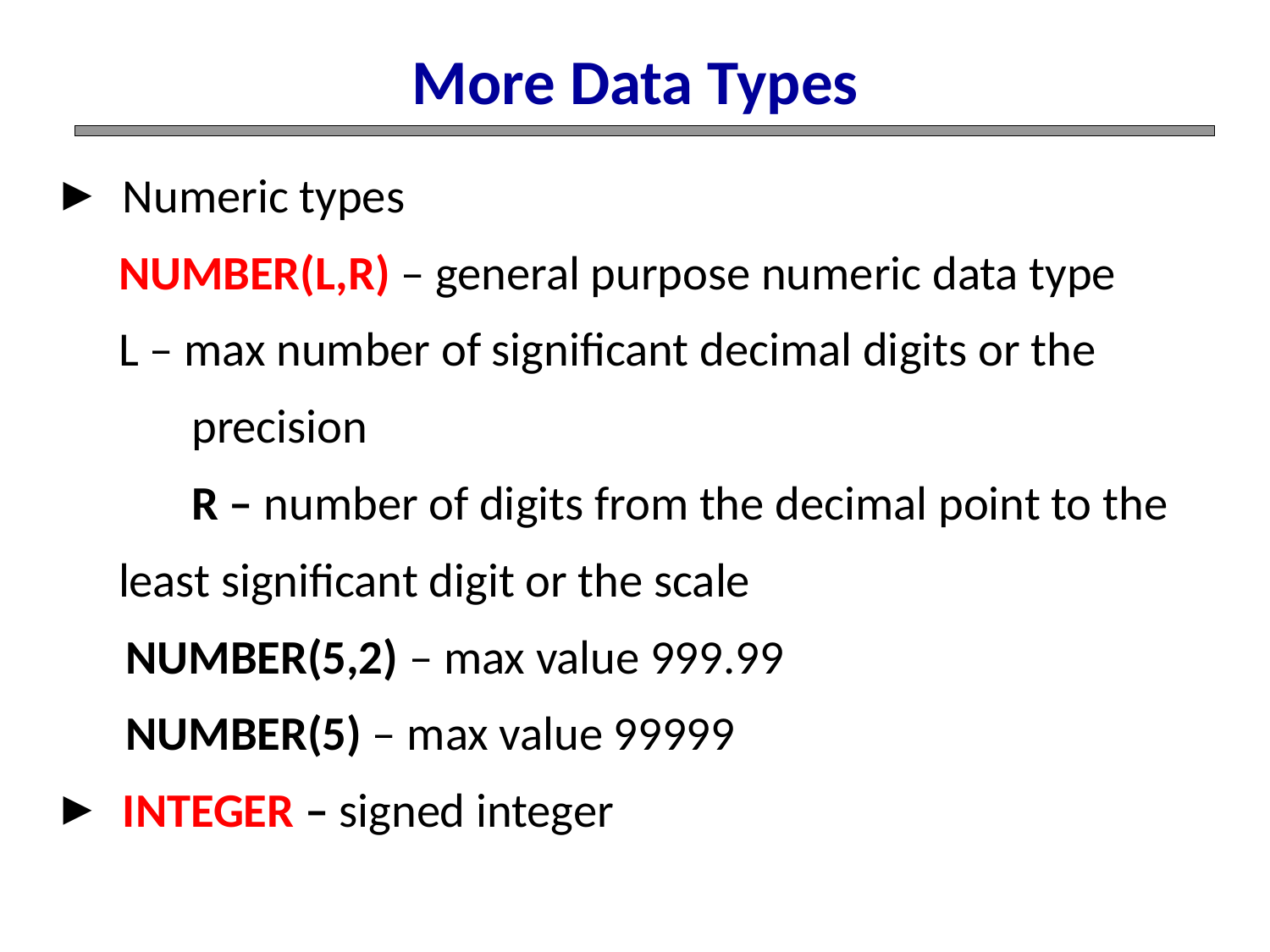

More Data Types

  Numeric types
      NUMBER(L,R) – general purpose numeric data type
      L – max number of significant decimal digits or the
	 precision
	 R – number of digits from the decimal point to the
      least significant digit or the scale
 NUMBER(5,2) – max value 999.99
 NUMBER(5) – max value 99999
  INTEGER – signed integer